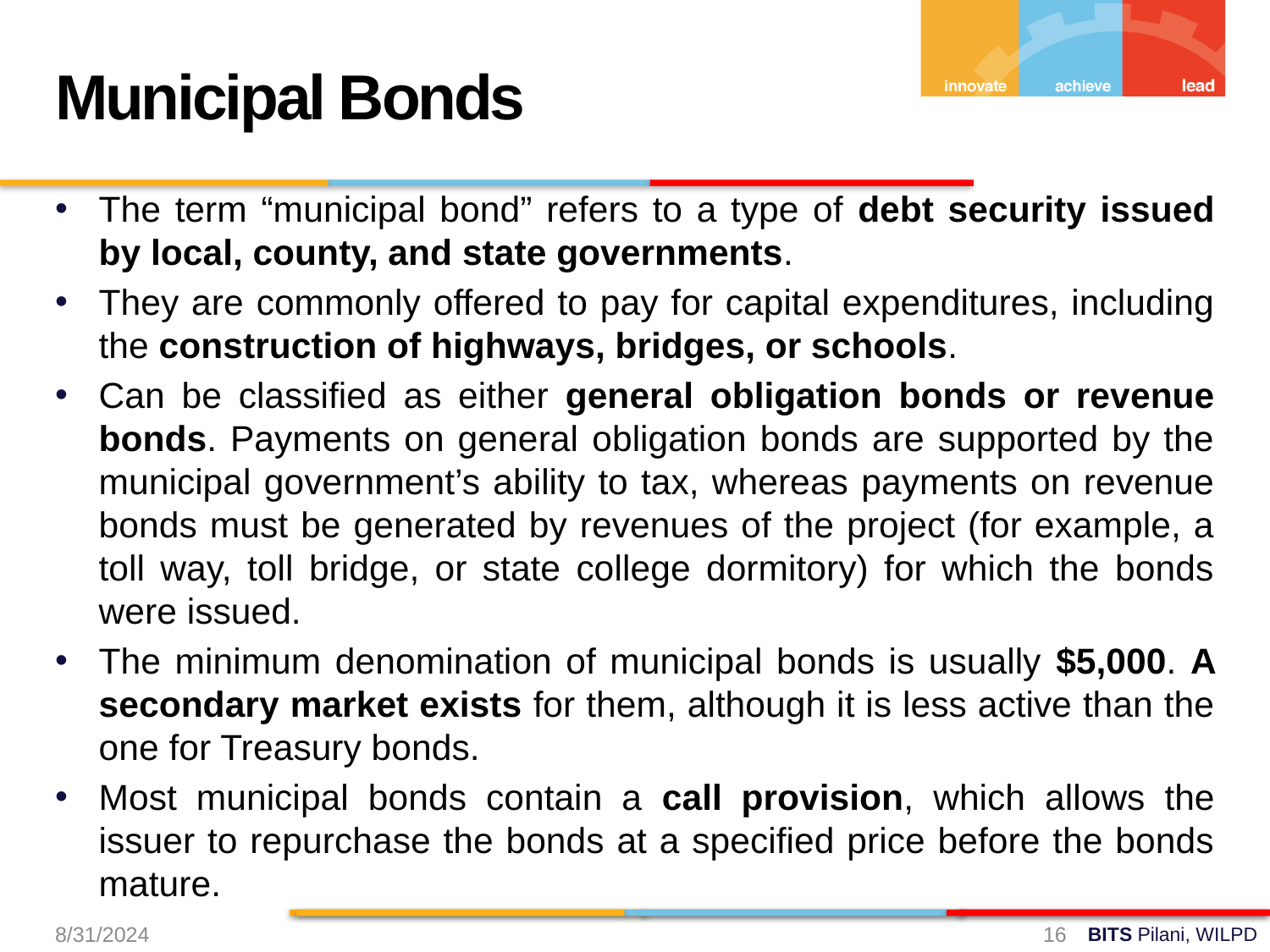

Municipal Bonds
The term “municipal bond” refers to a type of debt security issued by local, county, and state governments.
They are commonly offered to pay for capital expenditures, including the construction of highways, bridges, or schools.
Can be classified as either general obligation bonds or revenue bonds. Payments on general obligation bonds are supported by the municipal government’s ability to tax, whereas payments on revenue bonds must be generated by revenues of the project (for example, a toll way, toll bridge, or state college dormitory) for which the bonds were issued.
The minimum denomination of municipal bonds is usually $5,000. A secondary market exists for them, although it is less active than the one for Treasury bonds.
Most municipal bonds contain a call provision, which allows the issuer to repurchase the bonds at a specified price before the bonds mature.
8/31/2024
16